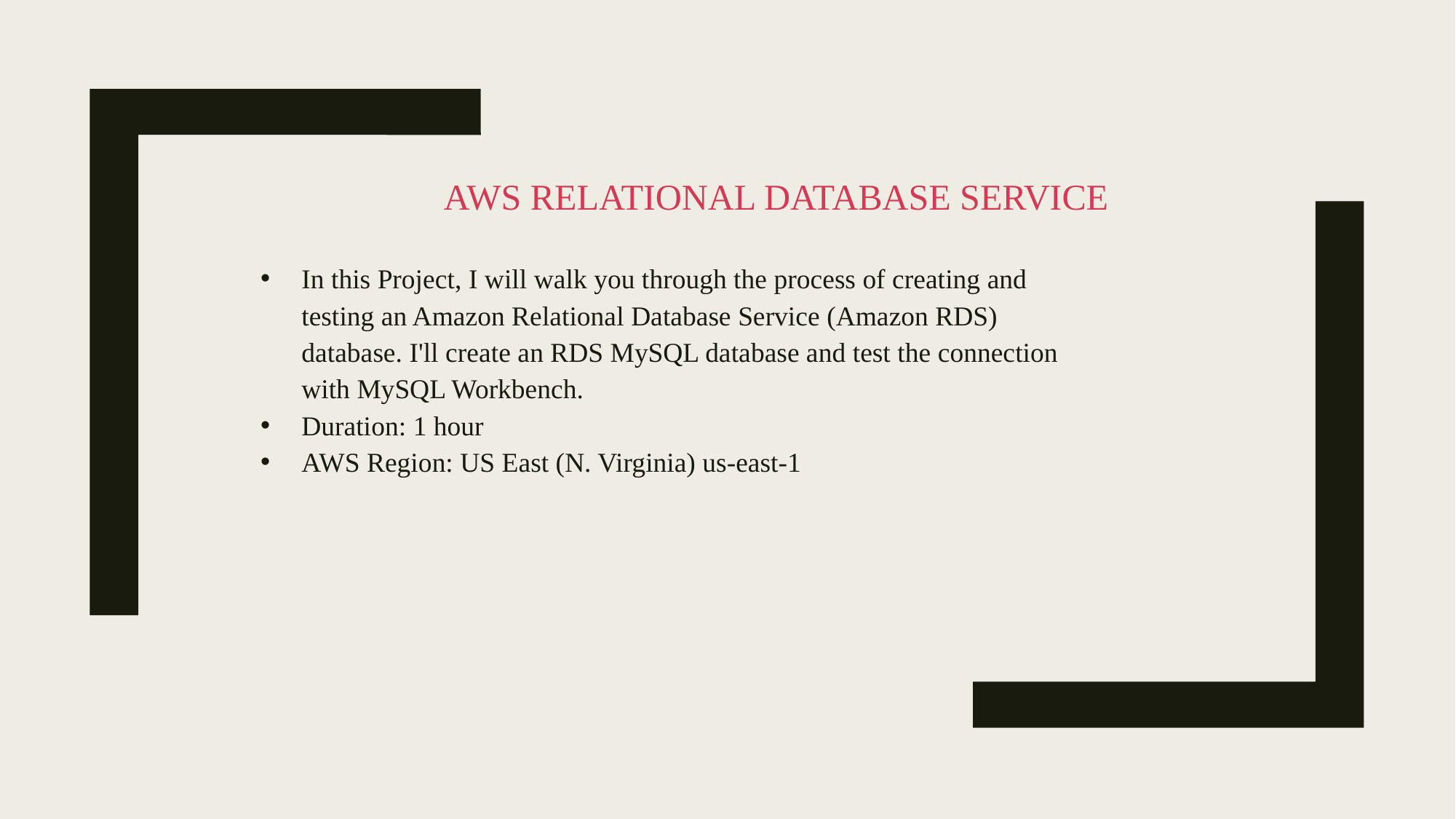

# AWS Relational Database Service
In this Project, I will walk you through the process of creating and testing an Amazon Relational Database Service (Amazon RDS) database. I'll create an RDS MySQL database and test the connection with MySQL Workbench.
Duration: 1 hour
AWS Region: US East (N. Virginia) us-east-1